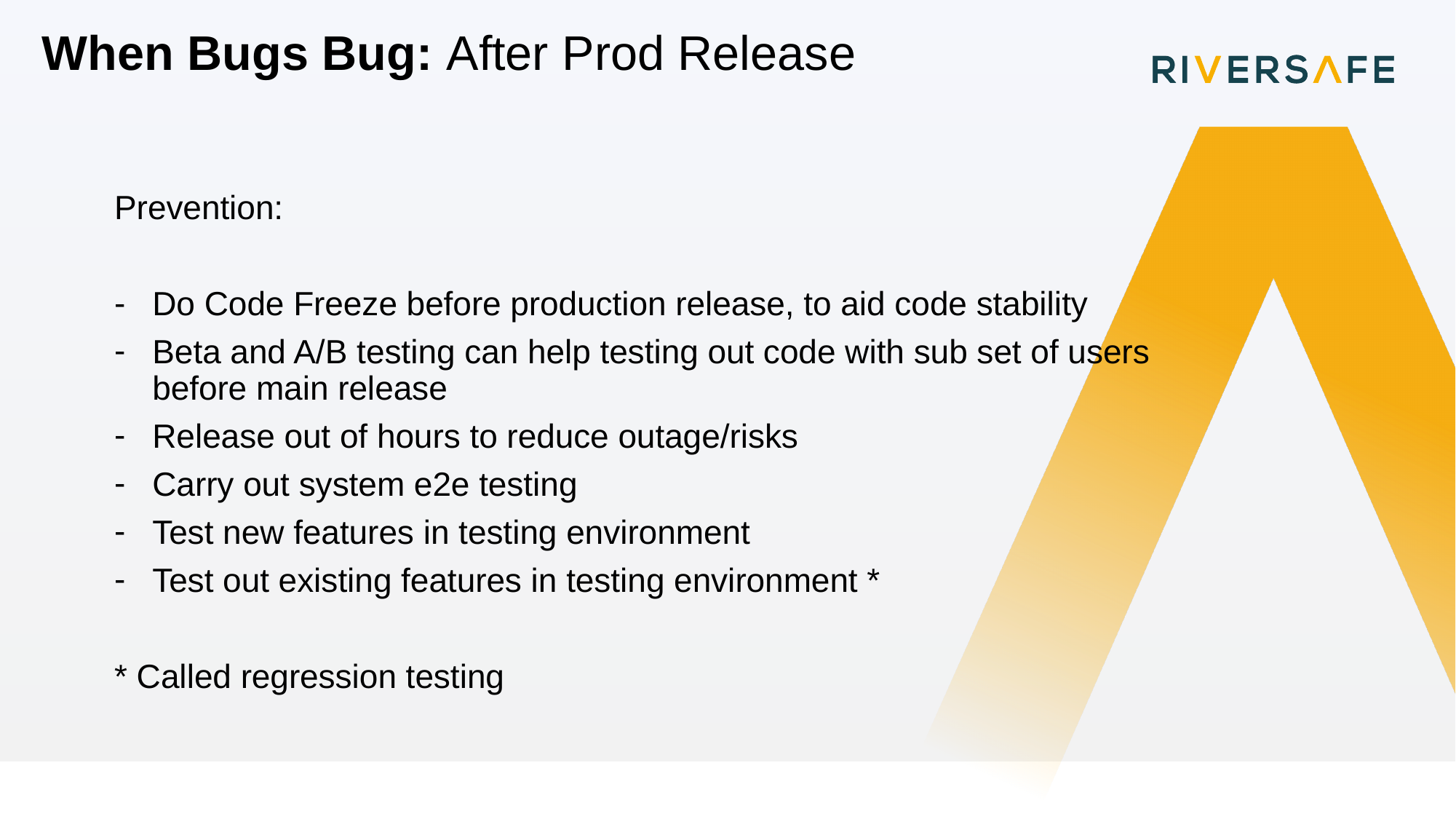

# When Bugs Bug: After Prod Release
Prevention:

Do Code Freeze before production release, to aid code stability
Beta and A/B testing can help testing out code with sub set of users before main release
Release out of hours to reduce outage/risks
Carry out system e2e testing
Test new features in testing environment
Test out existing features in testing environment *

* Called regression testing